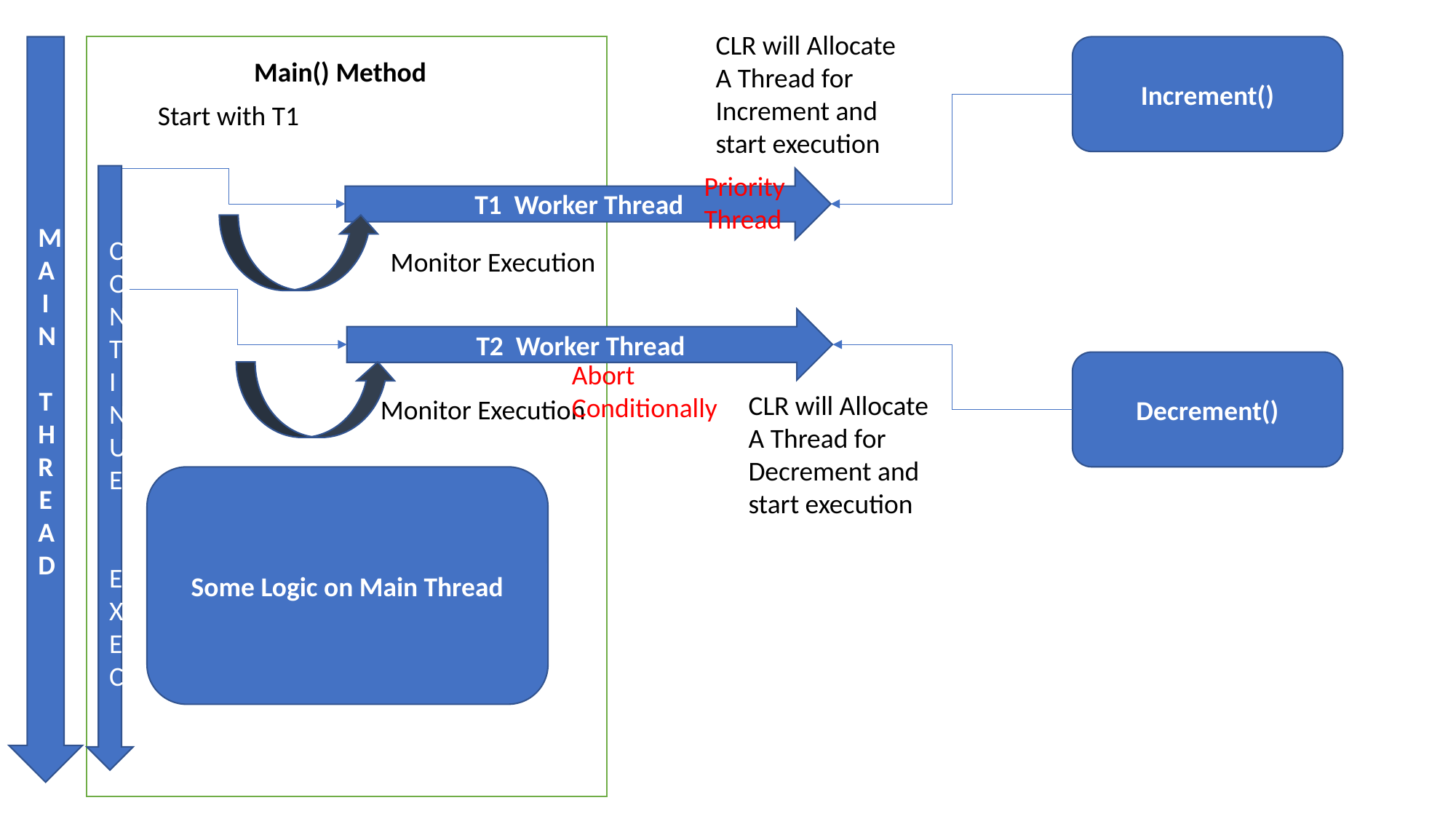

CLR will Allocate A Thread for Increment and start execution
M
A
I
N

T
H
R
E
A
D

Increment()
Main() Method
Start with T1
Priority Thread
C
O
N
T
I
N
U
E

E
XE
C
T1  Worker Thread

Monitor Execution
T2  Worker Thread
Abort Conditionally
Decrement()

CLR will Allocate A Thread for Decrement and start execution
Monitor Execution
Some Logic on Main Thread